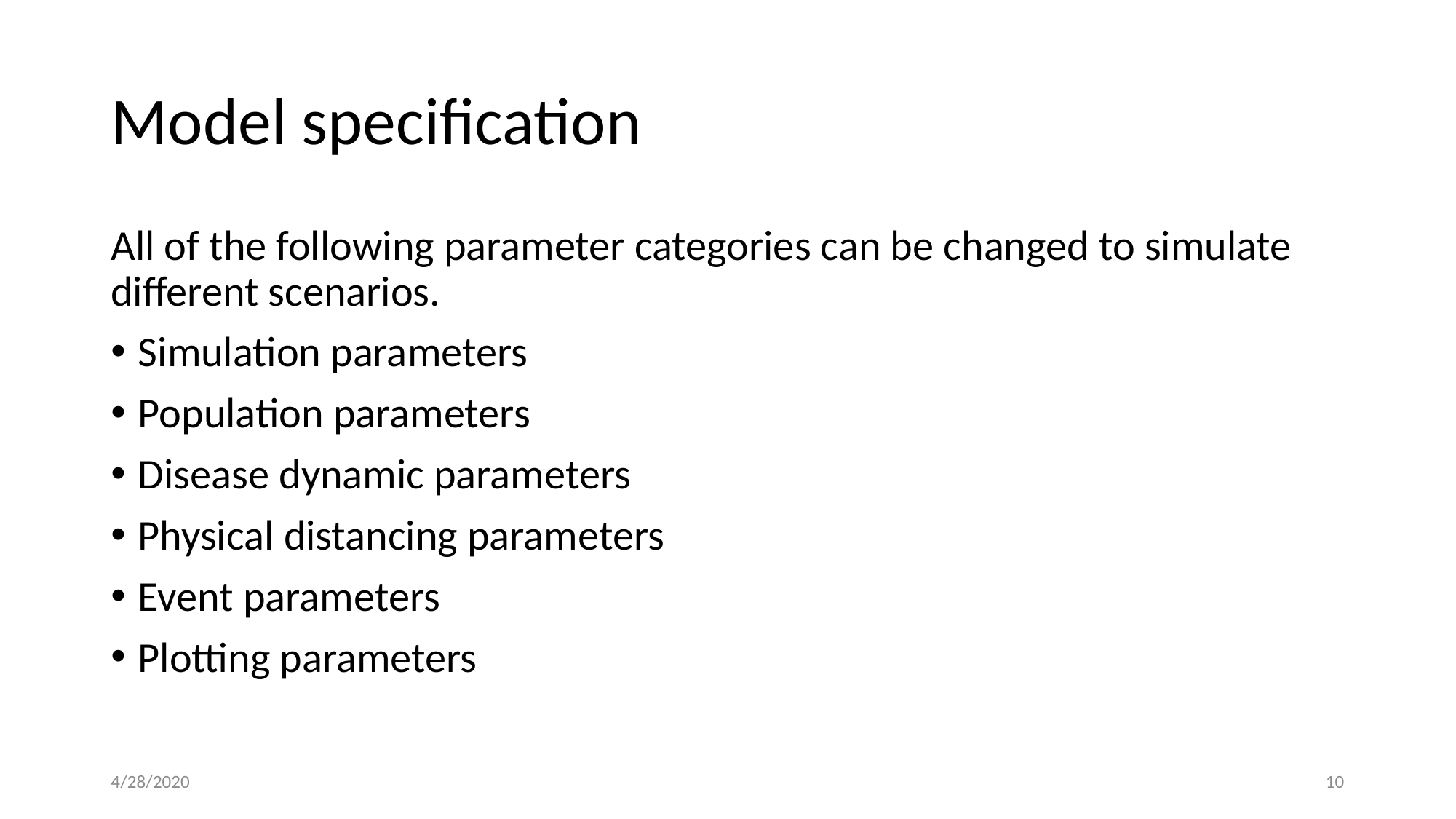

# Model specification
All of the following parameter categories can be changed to simulate different scenarios.
Simulation parameters
Population parameters
Disease dynamic parameters
Physical distancing parameters
Event parameters
Plotting parameters
4/28/2020
10